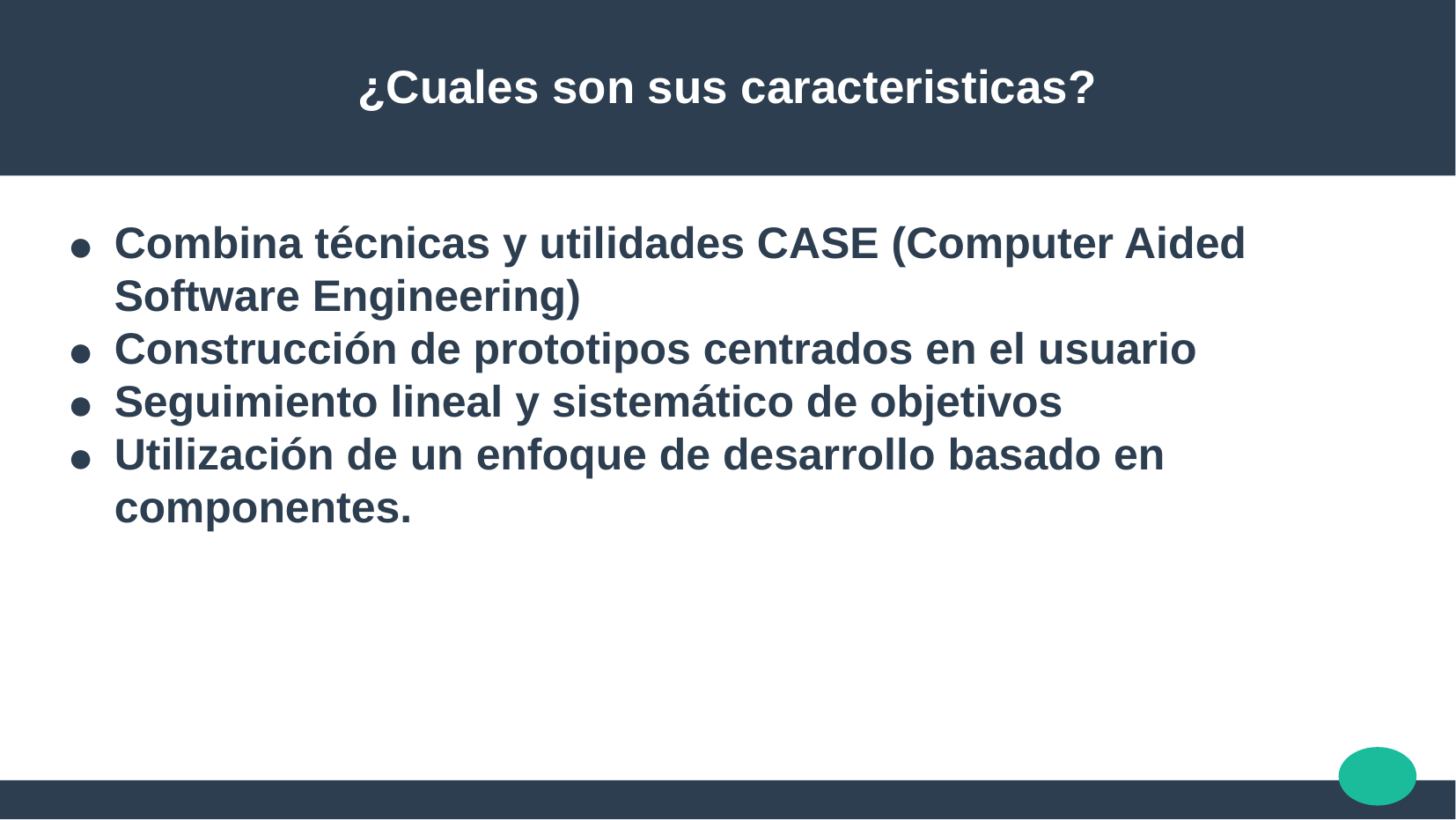

¿Cuales son sus caracteristicas?
Combina técnicas y utilidades CASE (Computer Aided Software Engineering)
Construcción de prototipos centrados en el usuario
Seguimiento lineal y sistemático de objetivos
Utilización de un enfoque de desarrollo basado en componentes.